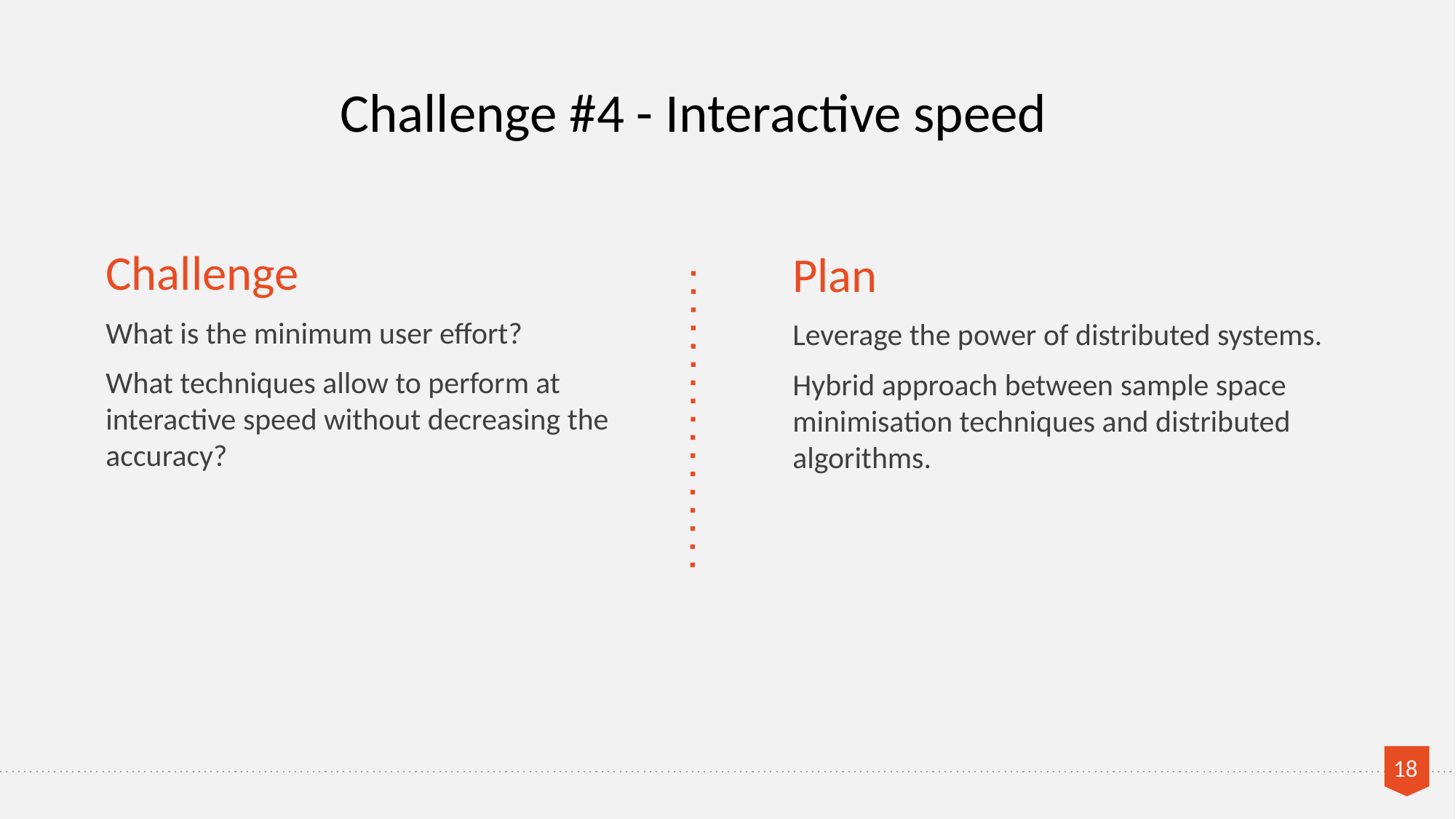

Challenge #4 - Interactive speed
Challenge
What is the minimum user effort?
What techniques allow to perform at interactive speed without decreasing the accuracy?

Plan
Leverage the power of distributed systems.
Hybrid approach between sample space minimisation techniques and distributed algorithms.

18